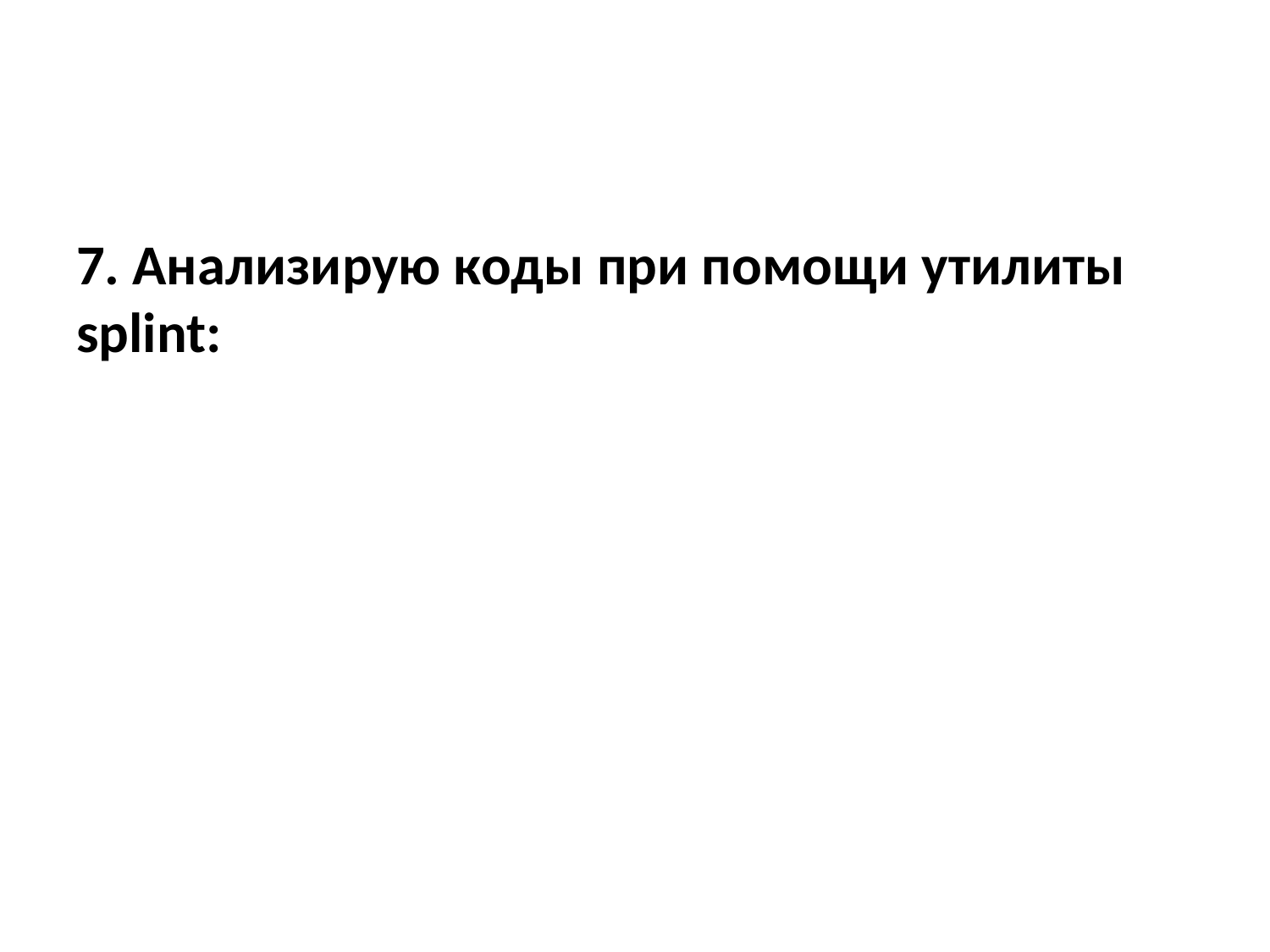

7. Анализирую коды при помощи утилиты splint: